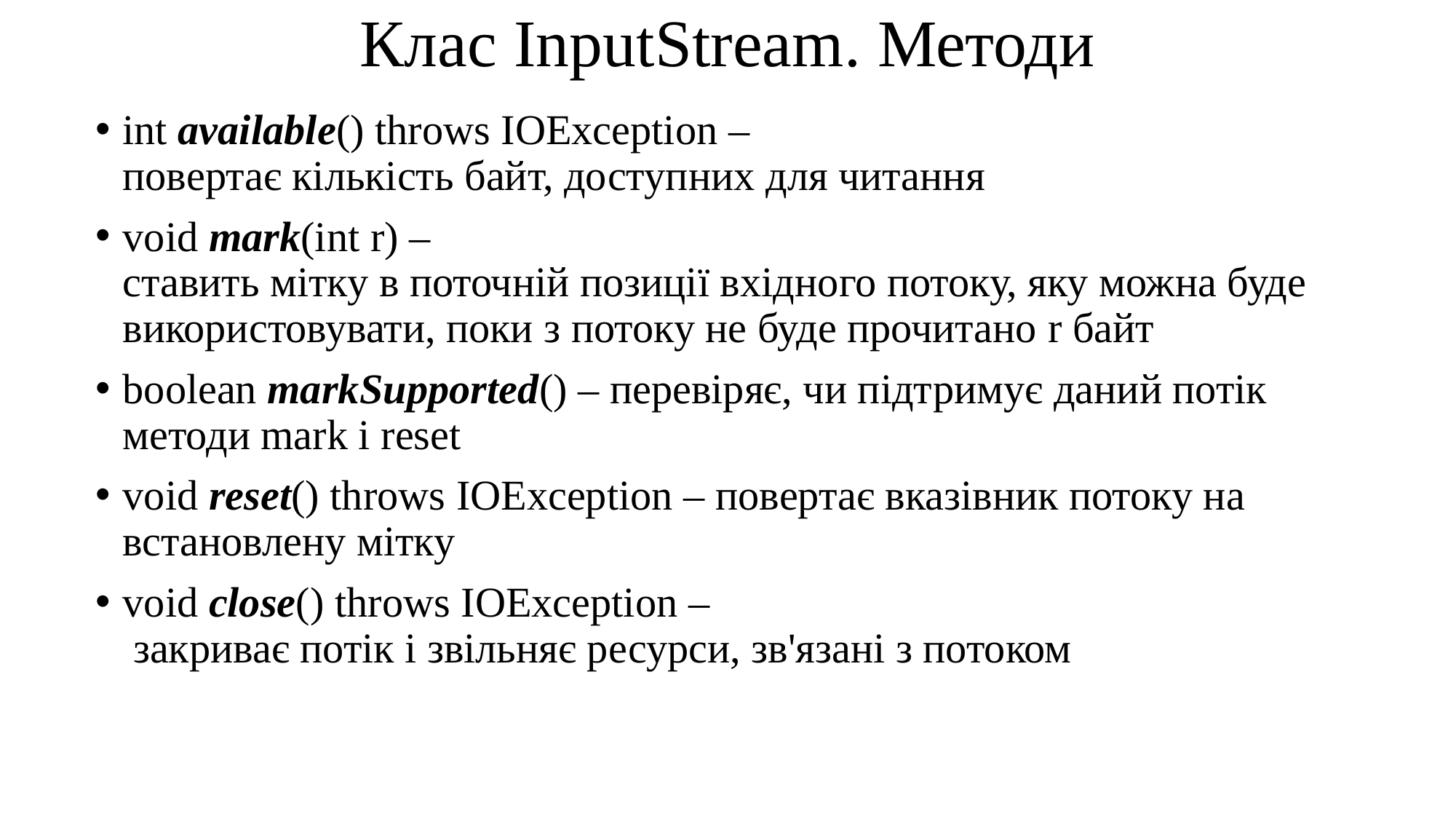

# Клас InputStream. Методи
int available() throws IOException –
повертає кількість байт, доступних для читання
void mark(int r) –
ставить мітку в поточній позиції вхідного потоку, яку можна буде використовувати, поки з потоку не буде прочитано r байт
boolean markSupported() – перевіряє, чи підтримує даний потік методи mark і reset
void reset() throws IOException – повертає вказівник потоку на встановлену мітку
void close() throws IOException –
 закриває потік і звільняє ресурси, зв'язані з потоком